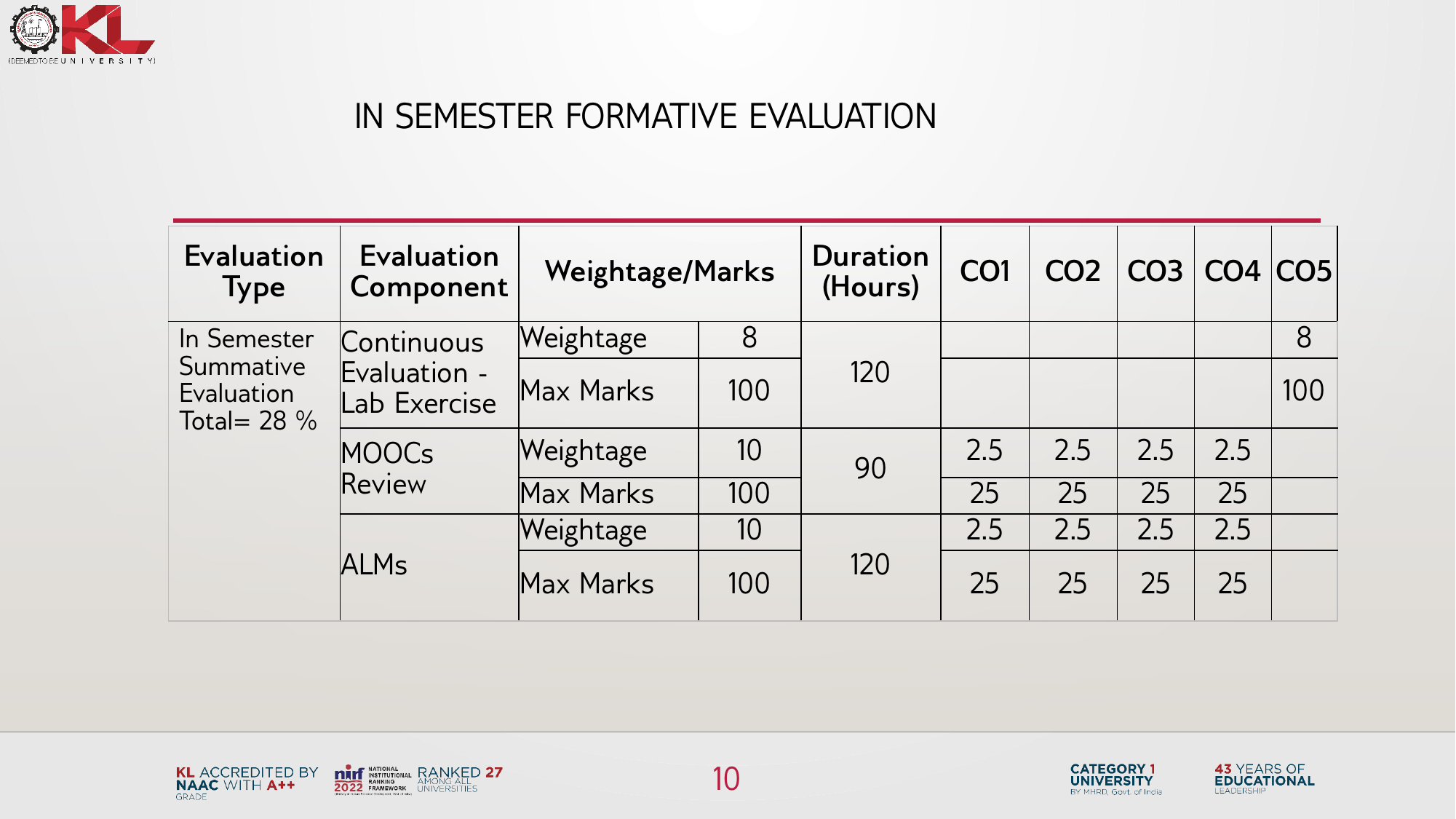

# In Semester Formative Evaluation
| Evaluation Type | Evaluation Component | Weightage/Marks |  | Duration (Hours) | CO1 | CO2 | CO3 | CO4 | CO5 |
| --- | --- | --- | --- | --- | --- | --- | --- | --- | --- |
| In Semester Summative Evaluation Total= 28 % | Continuous Evaluation - Lab Exercise | Weightage | 8 | 120 |  |  |  |  | 8 |
|  |  | Max Marks | 100 |  |  |  |  |  | 100 |
|  | MOOCs Review | Weightage | 10 | 90 | 2.5 | 2.5 | 2.5 | 2.5 |  |
|  |  | Max Marks | 100 |  | 25 | 25 | 25 | 25 |  |
|  | ALMs | Weightage | 10 | 120 | 2.5 | 2.5 | 2.5 | 2.5 |  |
|  |  | Max Marks | 100 |  | 25 | 25 | 25 | 25 |  |
10